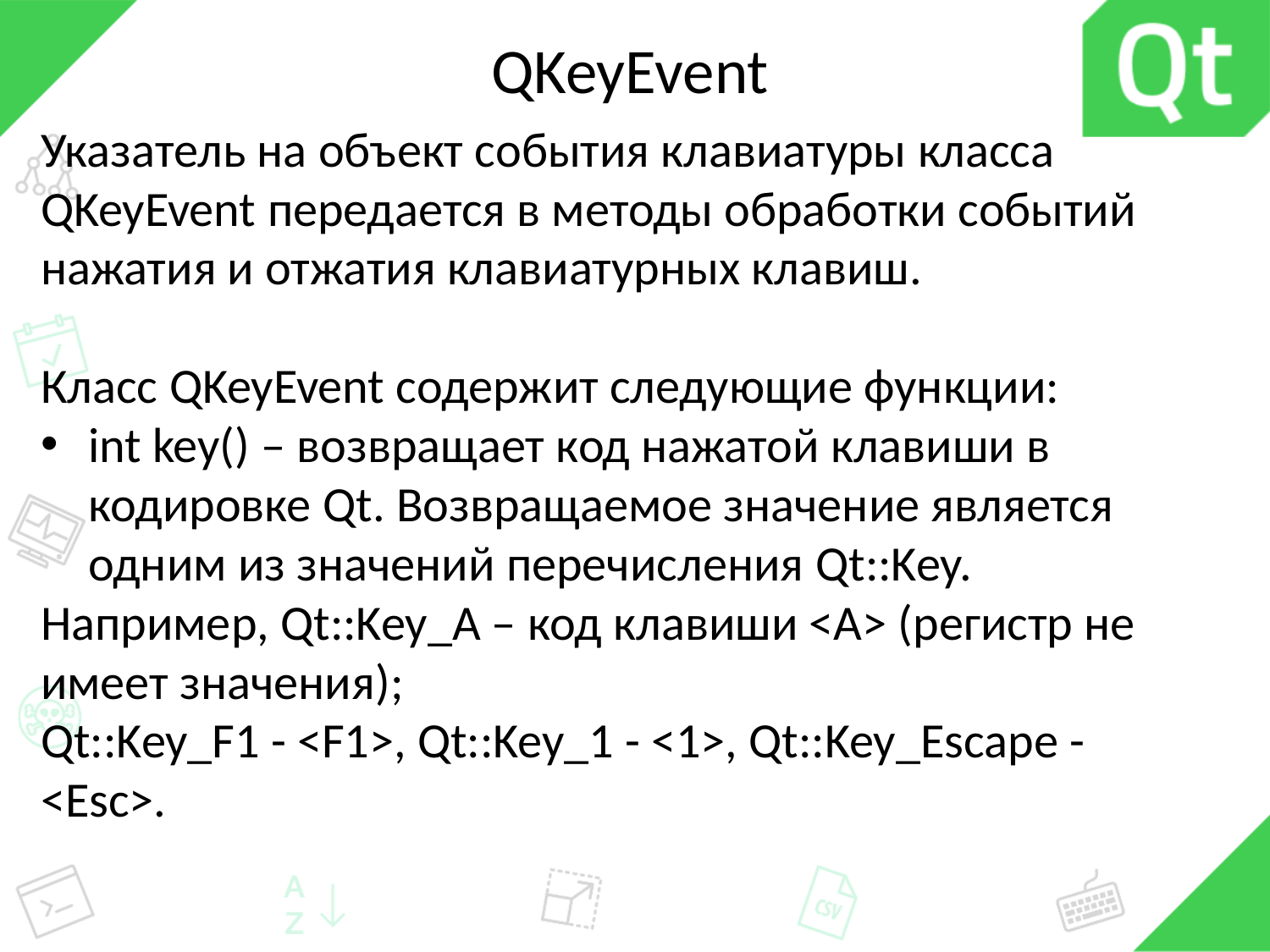

# QKeyEvent
Указатель на объект события клавиатуры класса QKeyEvent передается в методы обработки событий нажатия и отжатия клавиатурных клавиш.

Класс QKeyEvent содержит следующие функции:
int key() – возвращает код нажатой клавиши в кодировке Qt. Возвращаемое значение является одним из значений перечисления Qt::Key.
Например, Qt::Key_A – код клавиши <A> (регистр не имеет значения);
Qt::Key_F1 - <F1>, Qt::Key_1 - <1>, Qt::Key_Escape - <Esc>.